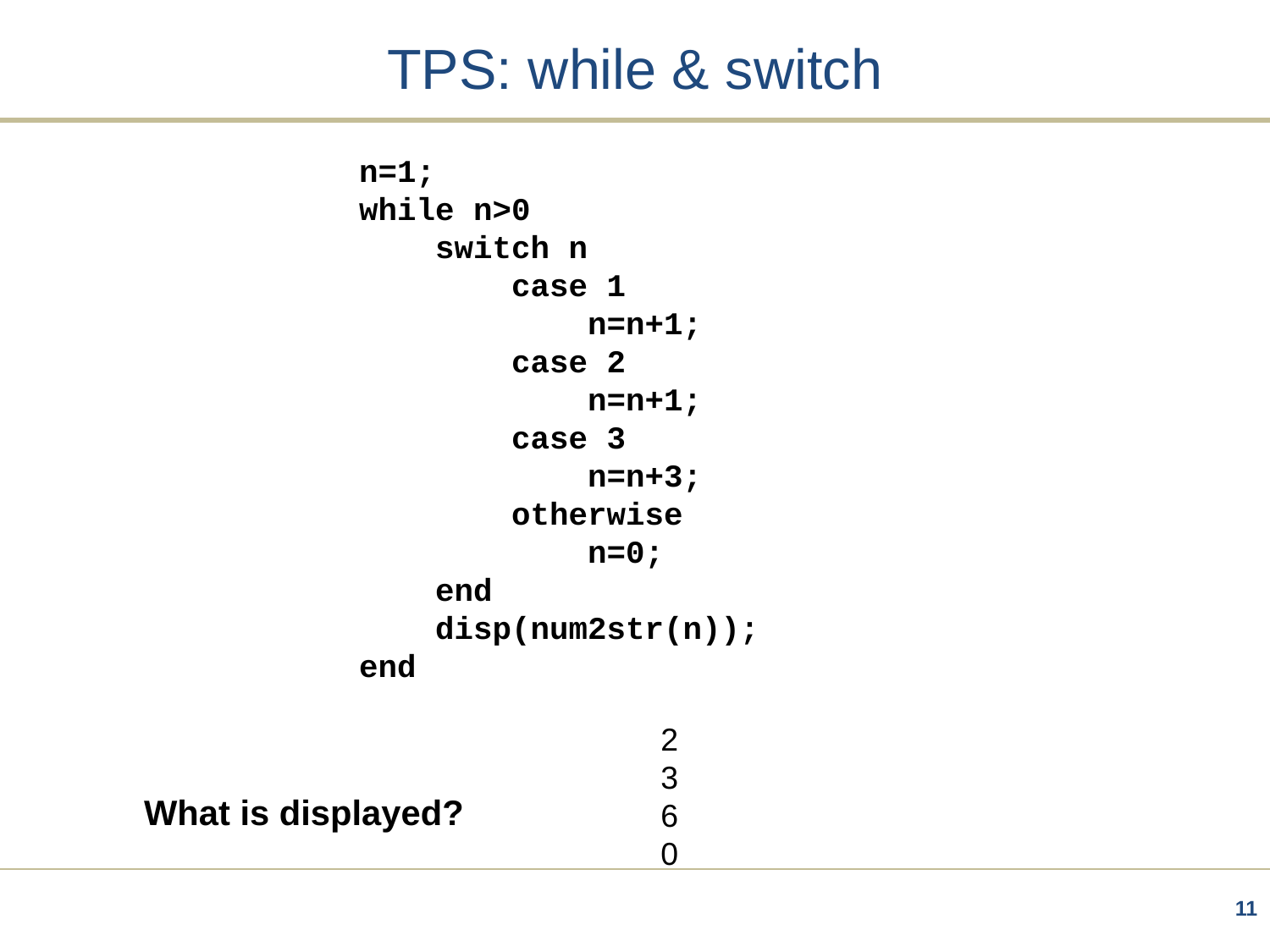

# TPS: while & switch
n=1;
while n>0
    switch n
        case 1
            n=n+1;
        case 2
            n=n+1;
        case 3
            n=n+3;
        otherwise
            n=0;
    end
    disp(num2str(n));
end

2
3
6
0
What is displayed?
11